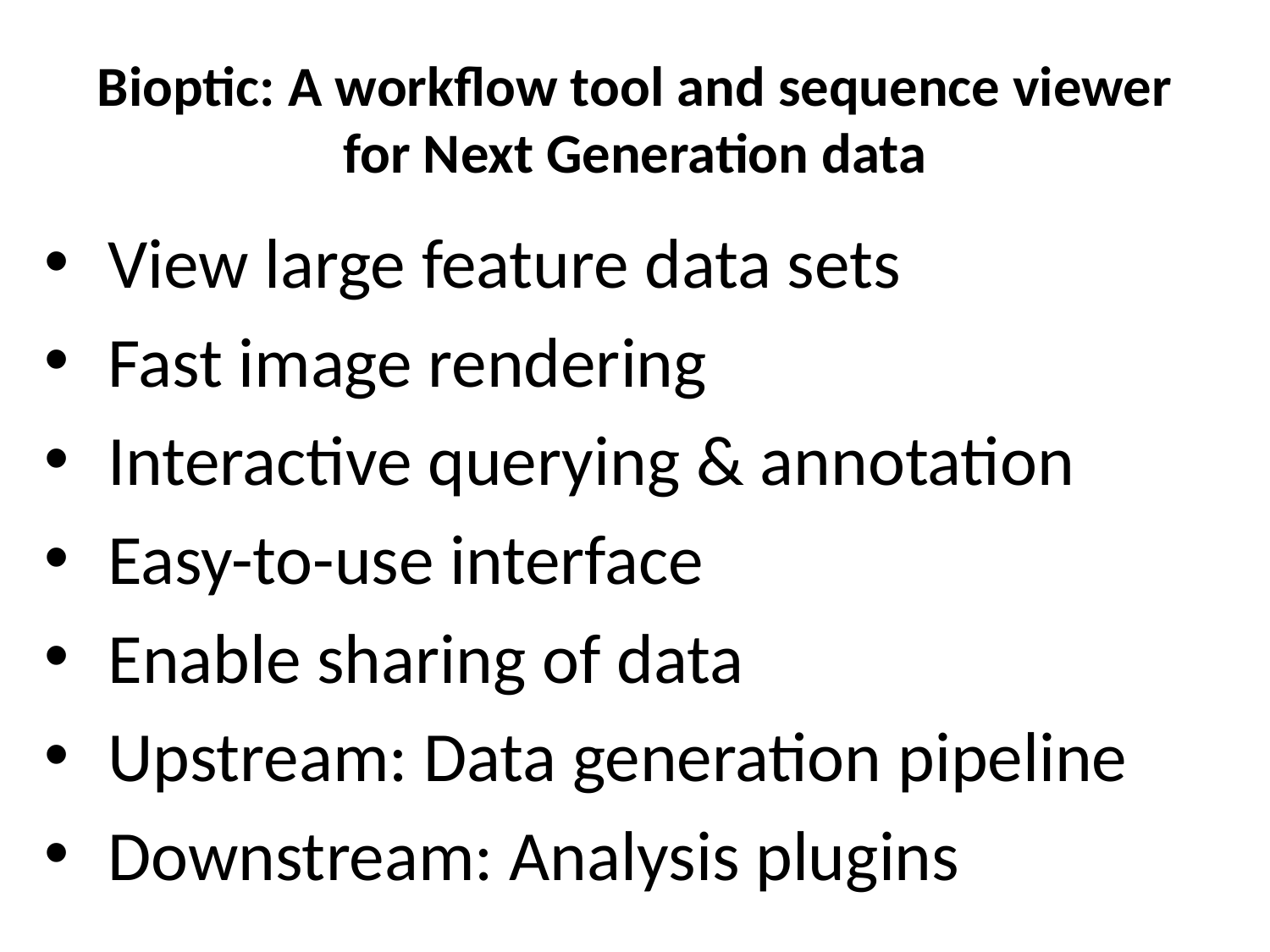

Bioptic: A workflow tool and sequence viewer for Next Generation data
 View large feature data sets
 Fast image rendering
 Interactive querying & annotation
 Easy-to-use interface
 Enable sharing of data
 Upstream: Data generation pipeline
 Downstream: Analysis plugins